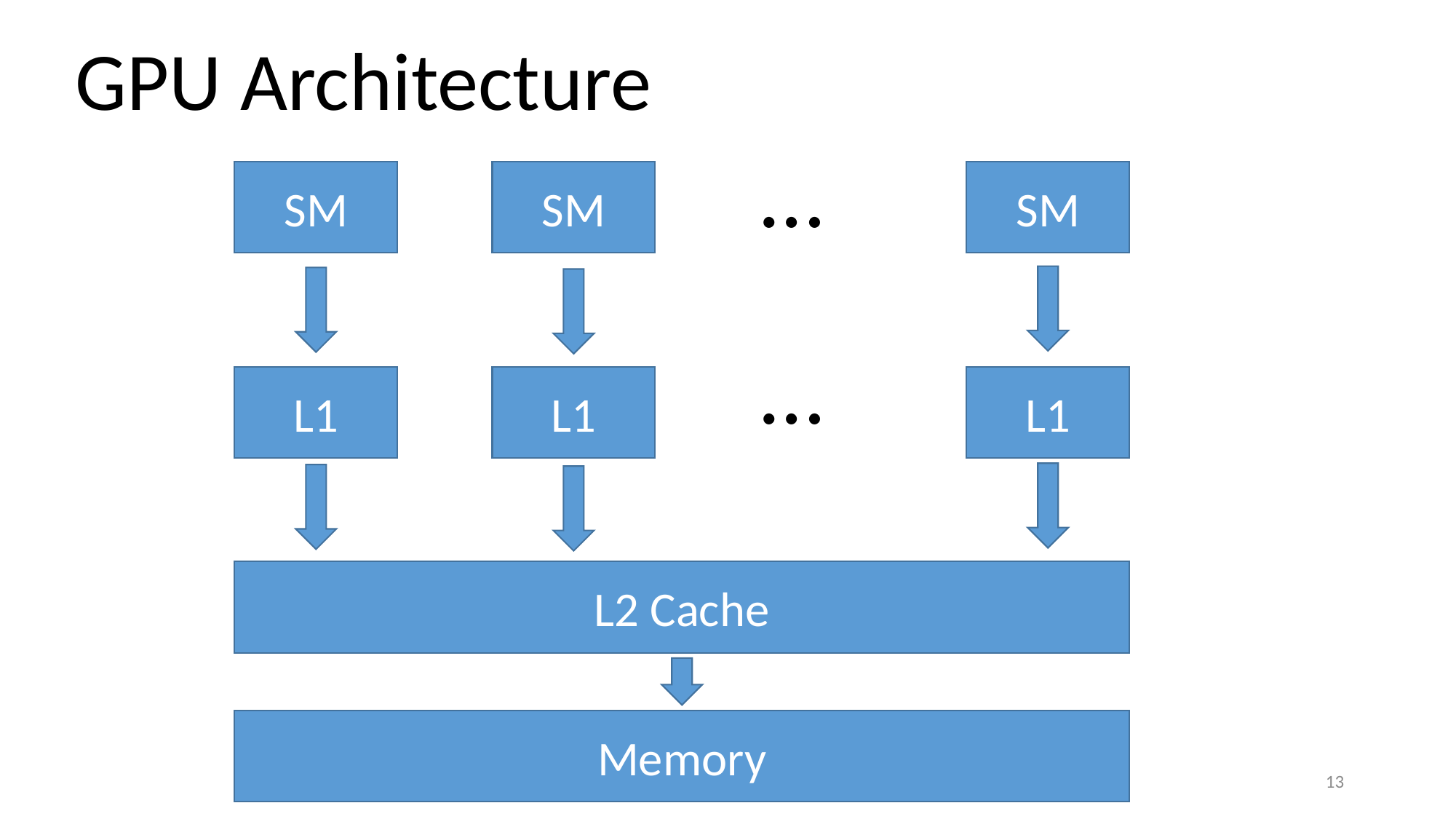

# GPU Architecture
…
SM
SM
SM

…
L1
L1
L1

L2 Cache

Memory
13